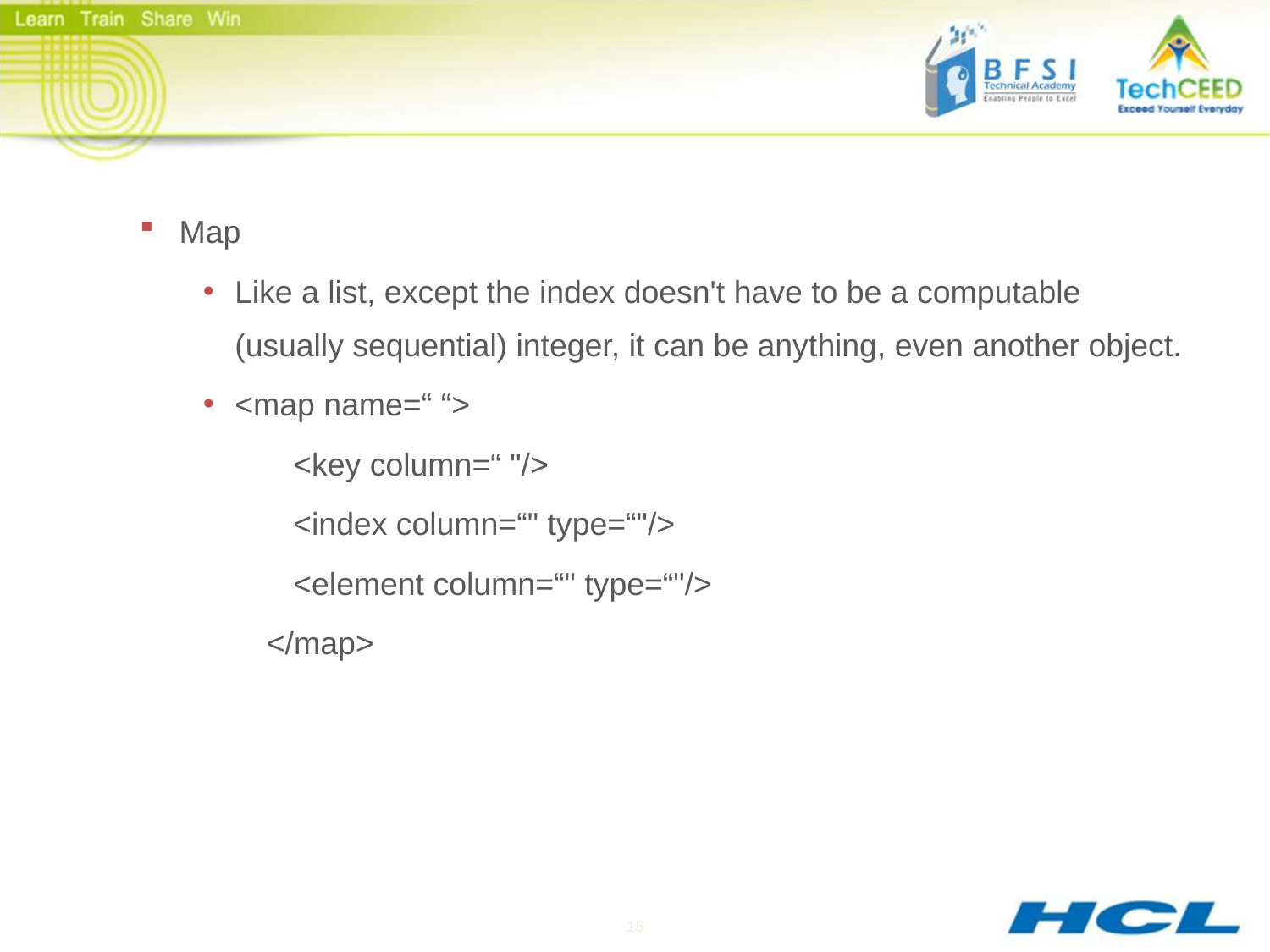

#
Map
Like a list, except the index doesn't have to be a computable (usually sequential) integer, it can be anything, even another object.
<map name=“ “>
   <key column=“ "/>
   <index column=“" type=“"/>
   <element column=“" type=“"/>
</map>

15